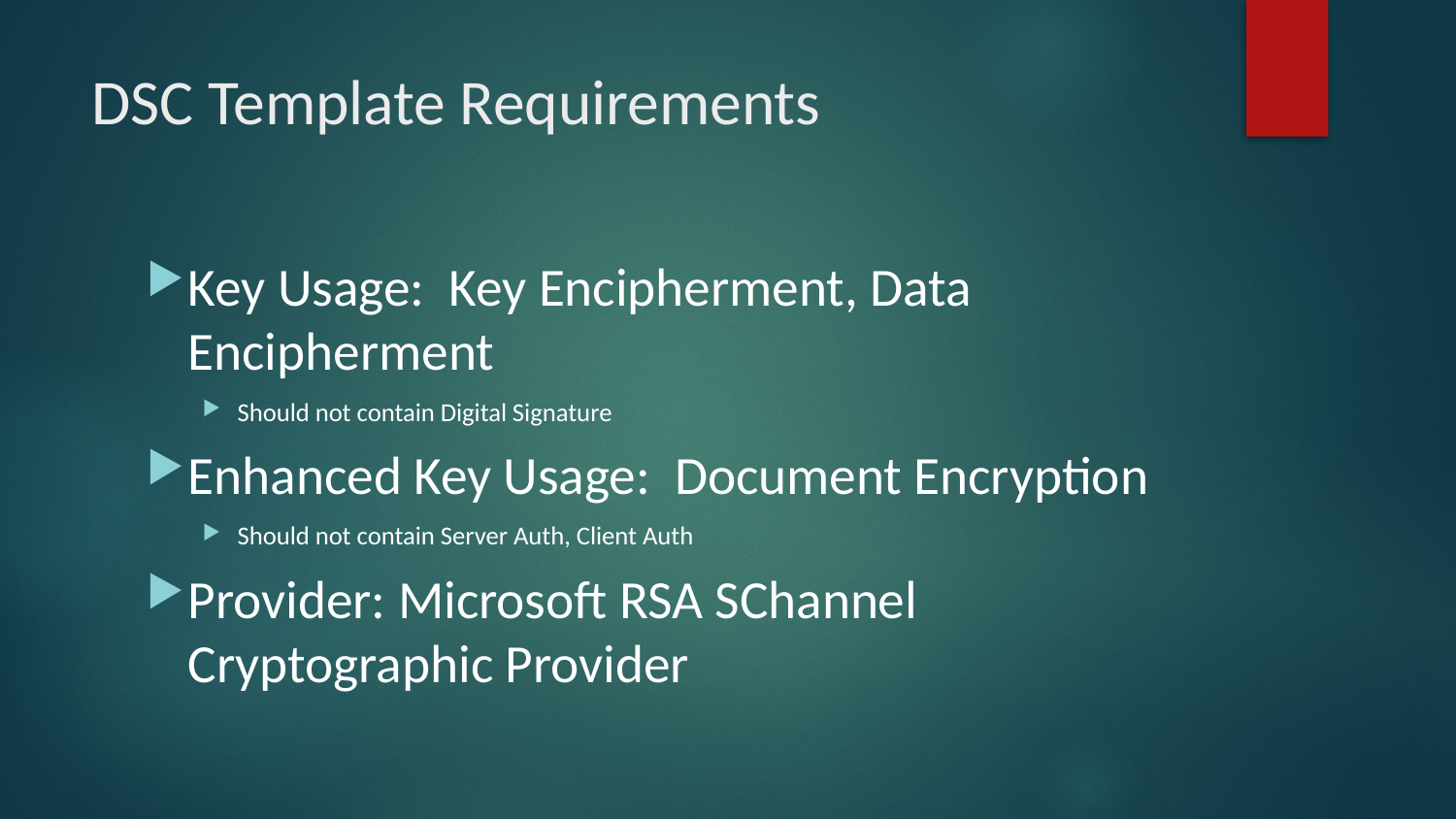

# DSC Template Requirements
Key Usage:  Key Encipherment, Data Encipherment
Should not contain Digital Signature
Enhanced Key Usage:  Document Encryption
Should not contain Server Auth, Client Auth
Provider: Microsoft RSA SChannel Cryptographic Provider